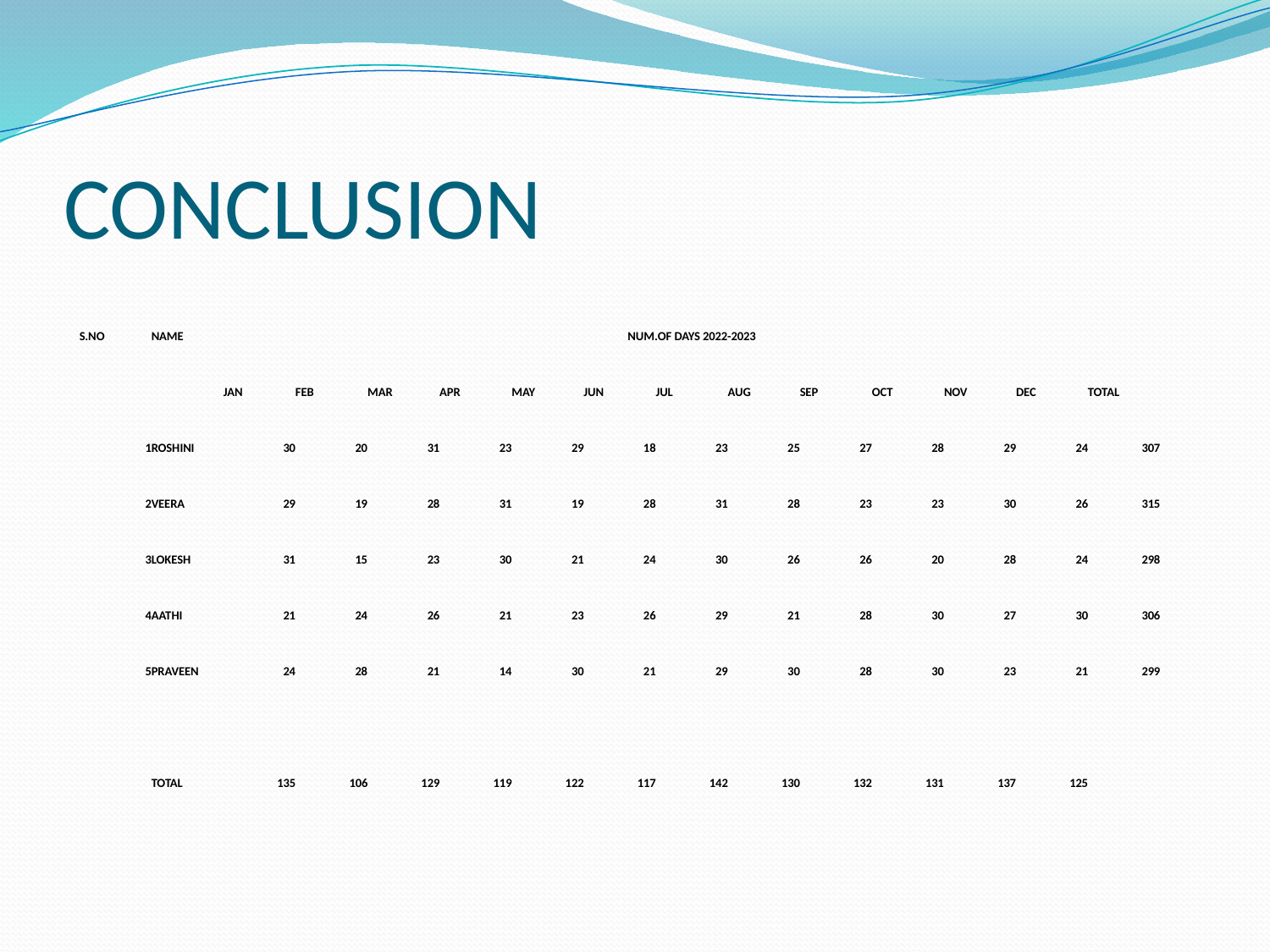

# CONCLUSION
| S.NO | NAME | NUM.OF DAYS 2022-2023 |  |  |  |  |  |  |  |  |  |  |  |  |
| --- | --- | --- | --- | --- | --- | --- | --- | --- | --- | --- | --- | --- | --- | --- |
|  |  | JAN | FEB | MAR | APR | MAY | JUN | JUL | AUG | SEP | OCT | NOV | DEC | TOTAL |
| 1 | ROSHINI | 30 | 20 | 31 | 23 | 29 | 18 | 23 | 25 | 27 | 28 | 29 | 24 | 307 |
| 2 | VEERA | 29 | 19 | 28 | 31 | 19 | 28 | 31 | 28 | 23 | 23 | 30 | 26 | 315 |
| 3 | LOKESH | 31 | 15 | 23 | 30 | 21 | 24 | 30 | 26 | 26 | 20 | 28 | 24 | 298 |
| 4 | AATHI | 21 | 24 | 26 | 21 | 23 | 26 | 29 | 21 | 28 | 30 | 27 | 30 | 306 |
| 5 | PRAVEEN | 24 | 28 | 21 | 14 | 30 | 21 | 29 | 30 | 28 | 30 | 23 | 21 | 299 |
|  |  |  |  |  |  |  |  |  |  |  |  |  |  |  |
|  | TOTAL | 135 | 106 | 129 | 119 | 122 | 117 | 142 | 130 | 132 | 131 | 137 | 125 |  |
|  |  |  |  |  |  |  |  |  |  |  |  |  |  |  |
|  |  |  |  |  |  |  |  |  |  |  |  |  |  |  |